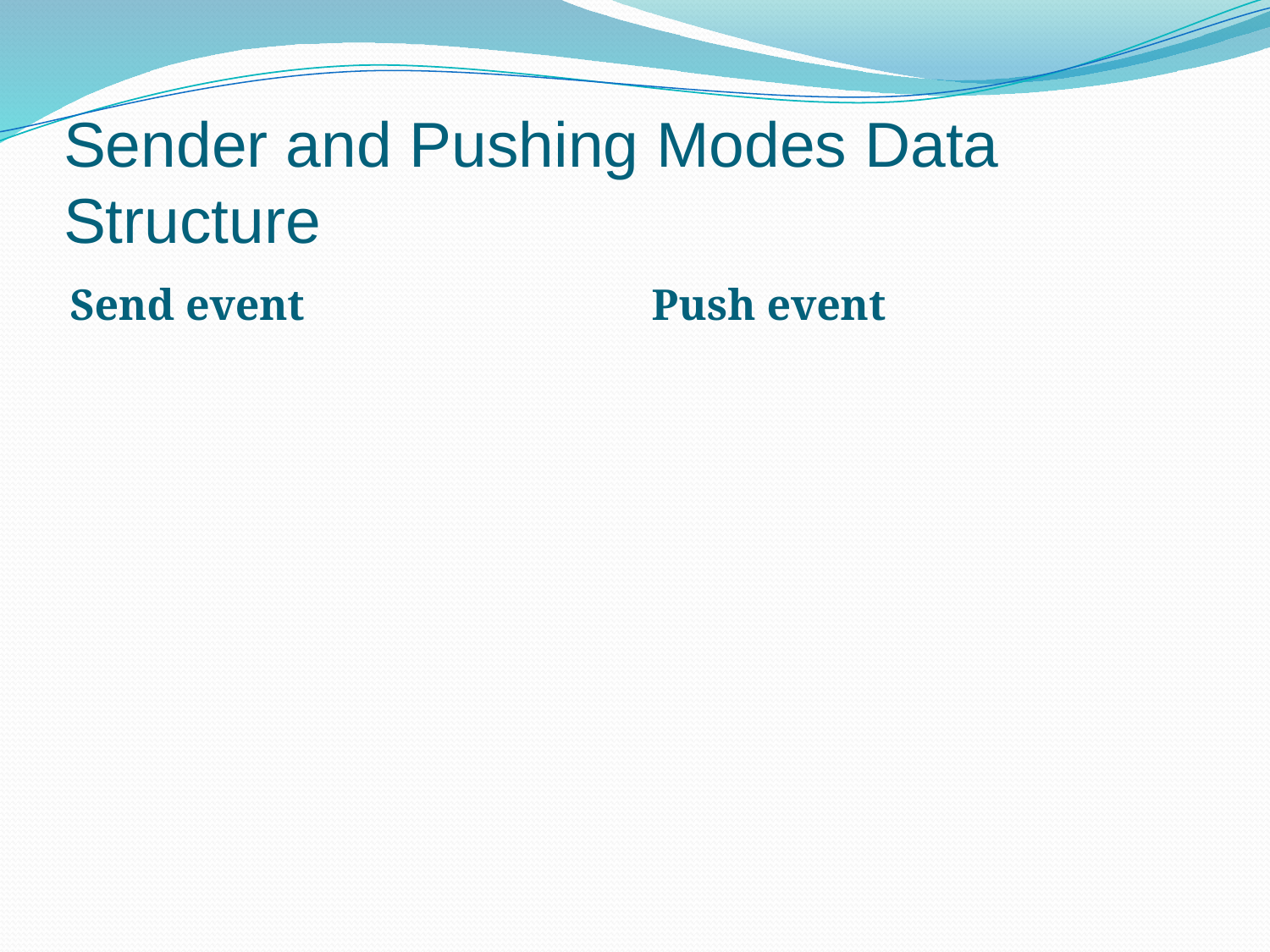

# Sender and Pushing Modes Data Structure
Send event
Push event